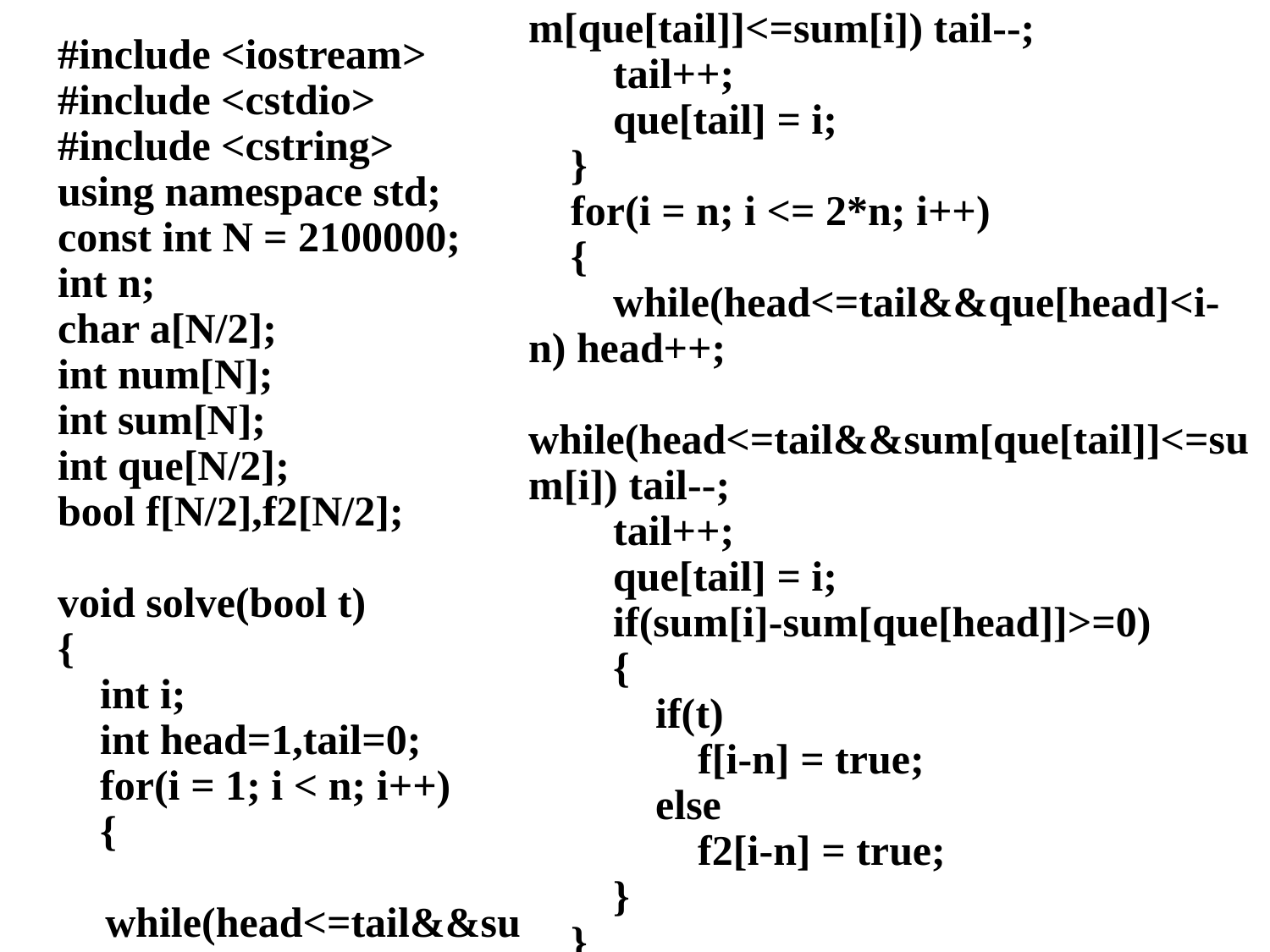

m[que[tail]]<=sum[i]) tail--;
        tail++;
        que[tail] = i;
    }
    for(i = n; i <= 2*n; i++)
    {
        while(head<=tail&&que[head]<i-n) head++;
        while(head<=tail&&sum[que[tail]]<=sum[i]) tail--;
        tail++;
        que[tail] = i;
        if(sum[i]-sum[que[head]]>=0)
        {
            if(t)
                f[i-n] = true;
            else
                f2[i-n] = true;
        }
    }
}
#include <iostream>
#include <cstdio>
#include <cstring>
using namespace std;
const int N = 2100000;
int n;
char a[N/2];
int num[N];
int sum[N];
int que[N/2];
bool f[N/2],f2[N/2];

void solve(bool t)
{
    int i;
    int head=1,tail=0;
    for(i = 1; i < n; i++)
    {
        while(head<=tail&&su